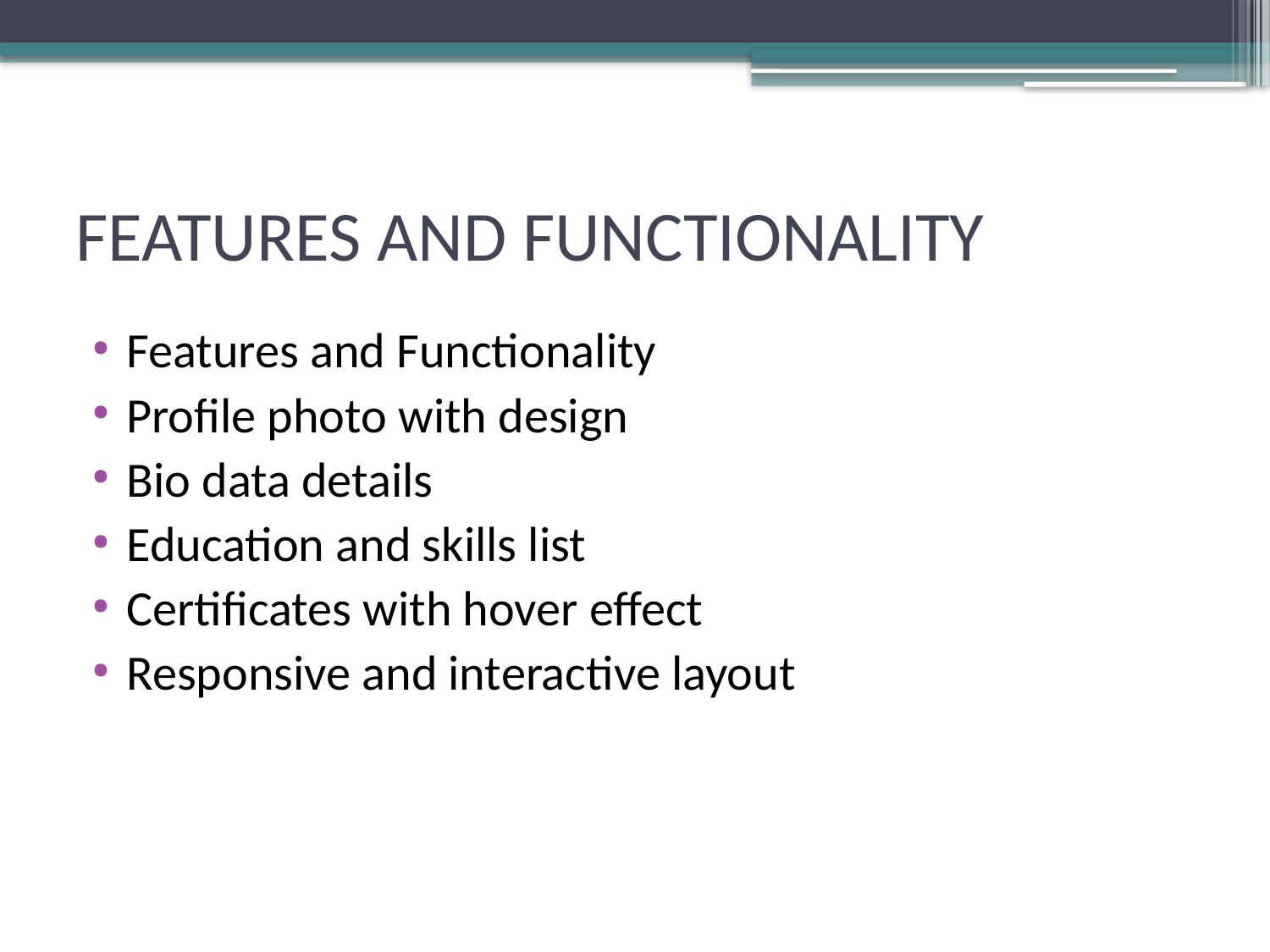

# FEATURES AND FUNCTIONALITY
Features and Functionality
Profile photo with design
Bio data details
Education and skills list
Certificates with hover effect
Responsive and interactive layout